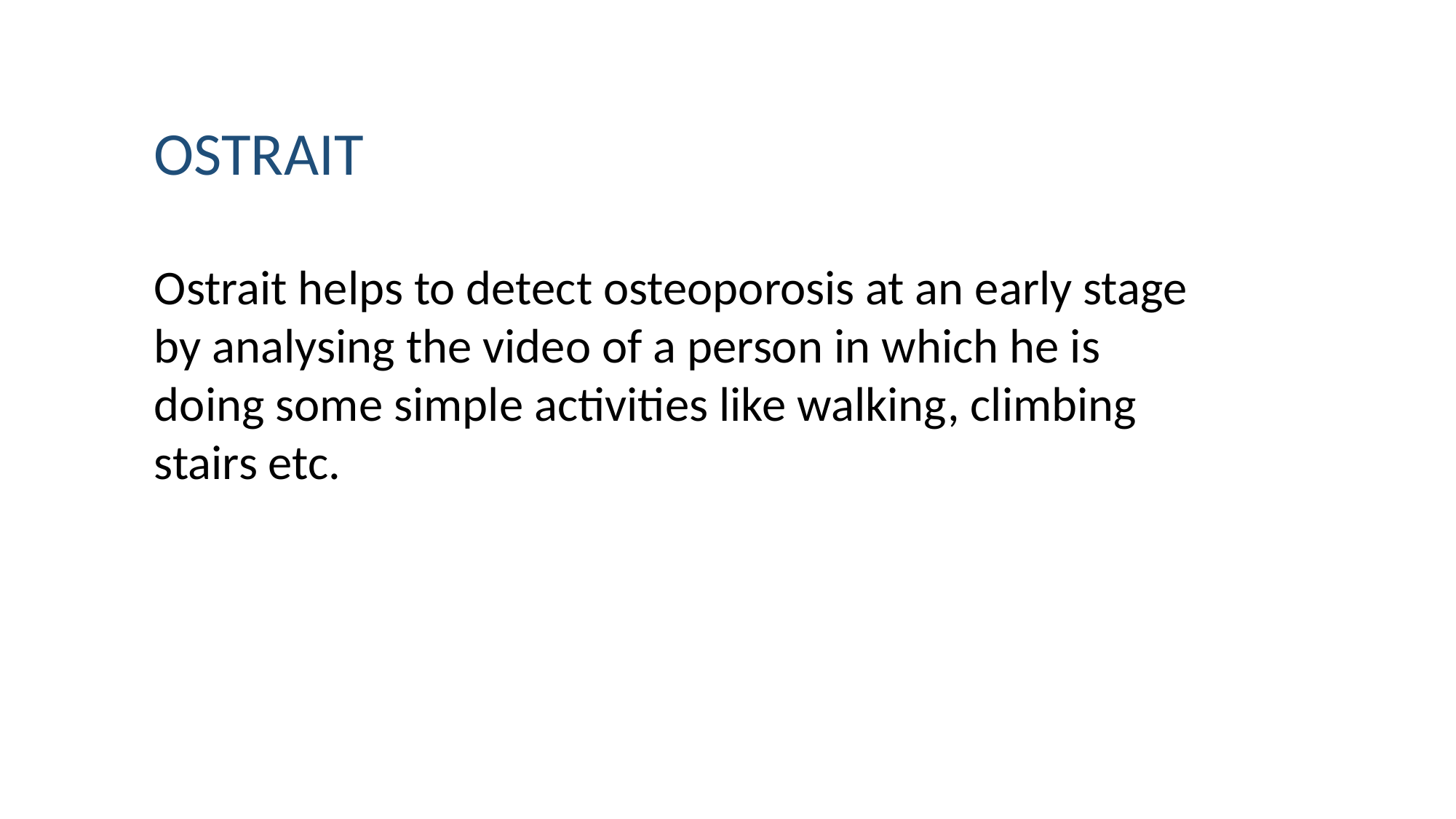

OSTRAIT
Ostrait helps to detect osteoporosis at an early stage by analysing the video of a person in which he is doing some simple activities like walking, climbing stairs etc.